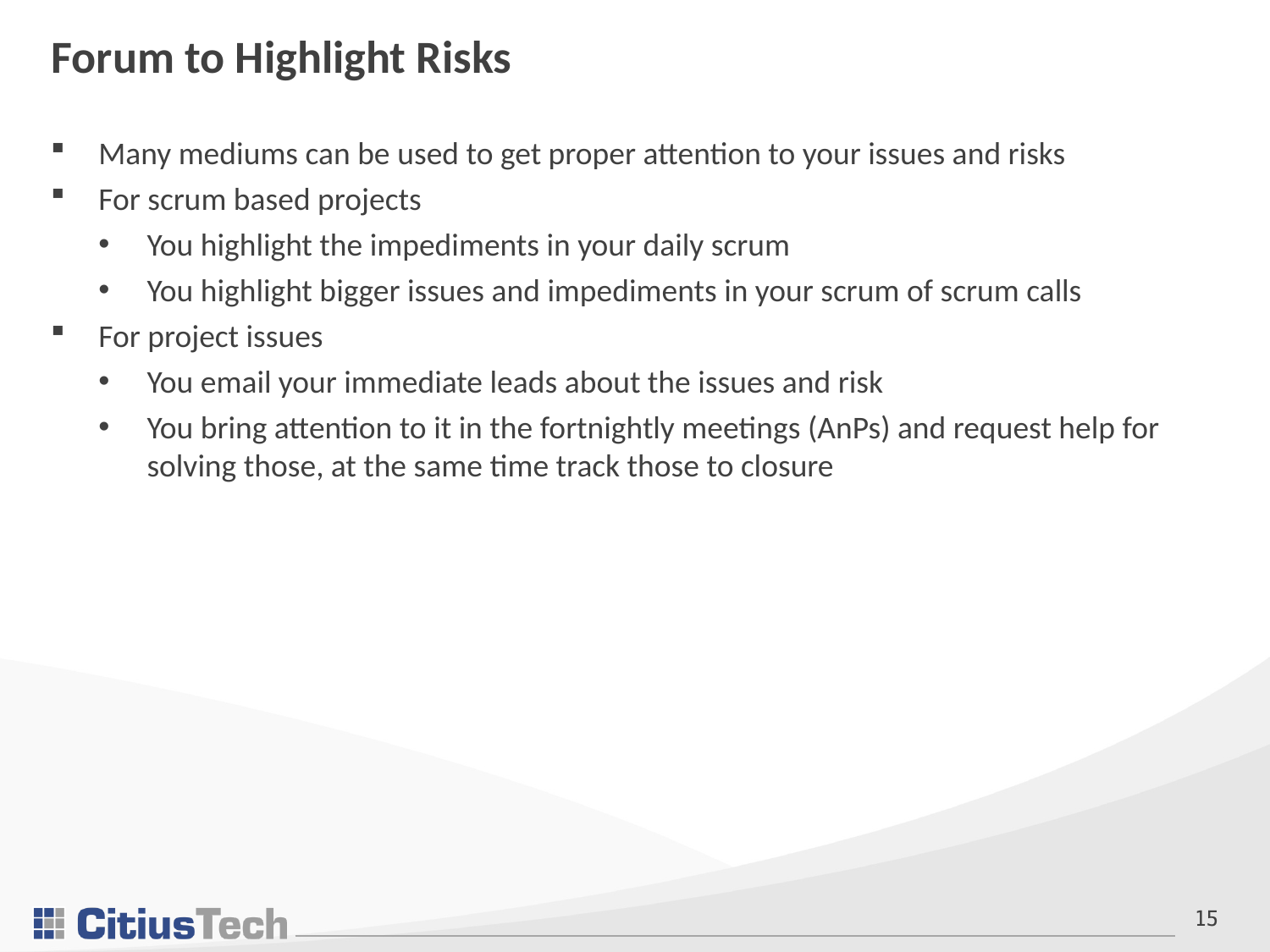

# Forum to Highlight Risks
Many mediums can be used to get proper attention to your issues and risks
For scrum based projects
You highlight the impediments in your daily scrum
You highlight bigger issues and impediments in your scrum of scrum calls
For project issues
You email your immediate leads about the issues and risk
You bring attention to it in the fortnightly meetings (AnPs) and request help for solving those, at the same time track those to closure